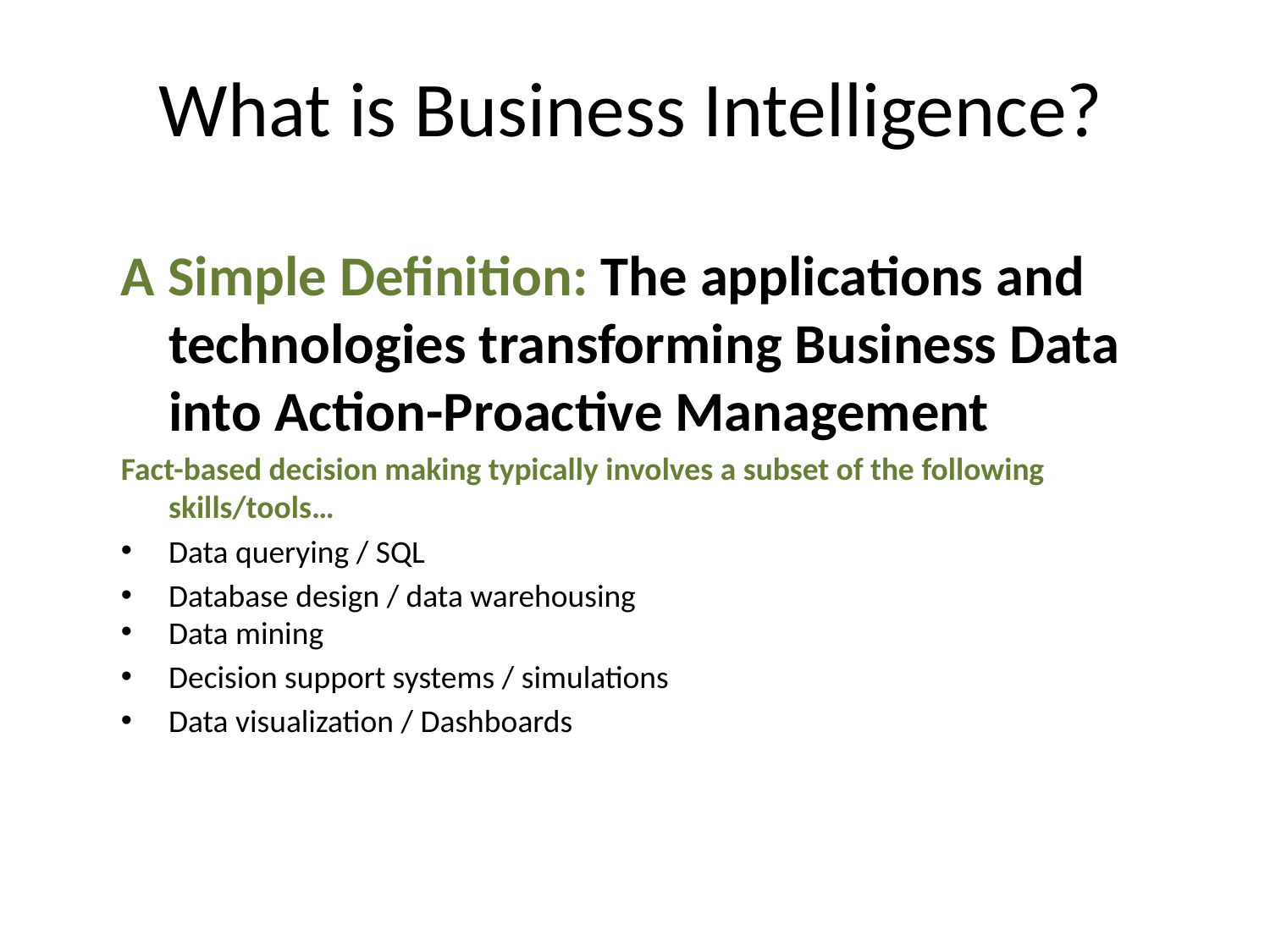

# What is Business Intelligence?
A Simple Definition: The applications and technologies transforming Business Data into Action-Proactive Management
Fact-based decision making typically involves a subset of the following skills/tools…
Data querying / SQL
Database design / data warehousing
Data mining
Decision support systems / simulations
Data visualization / Dashboards